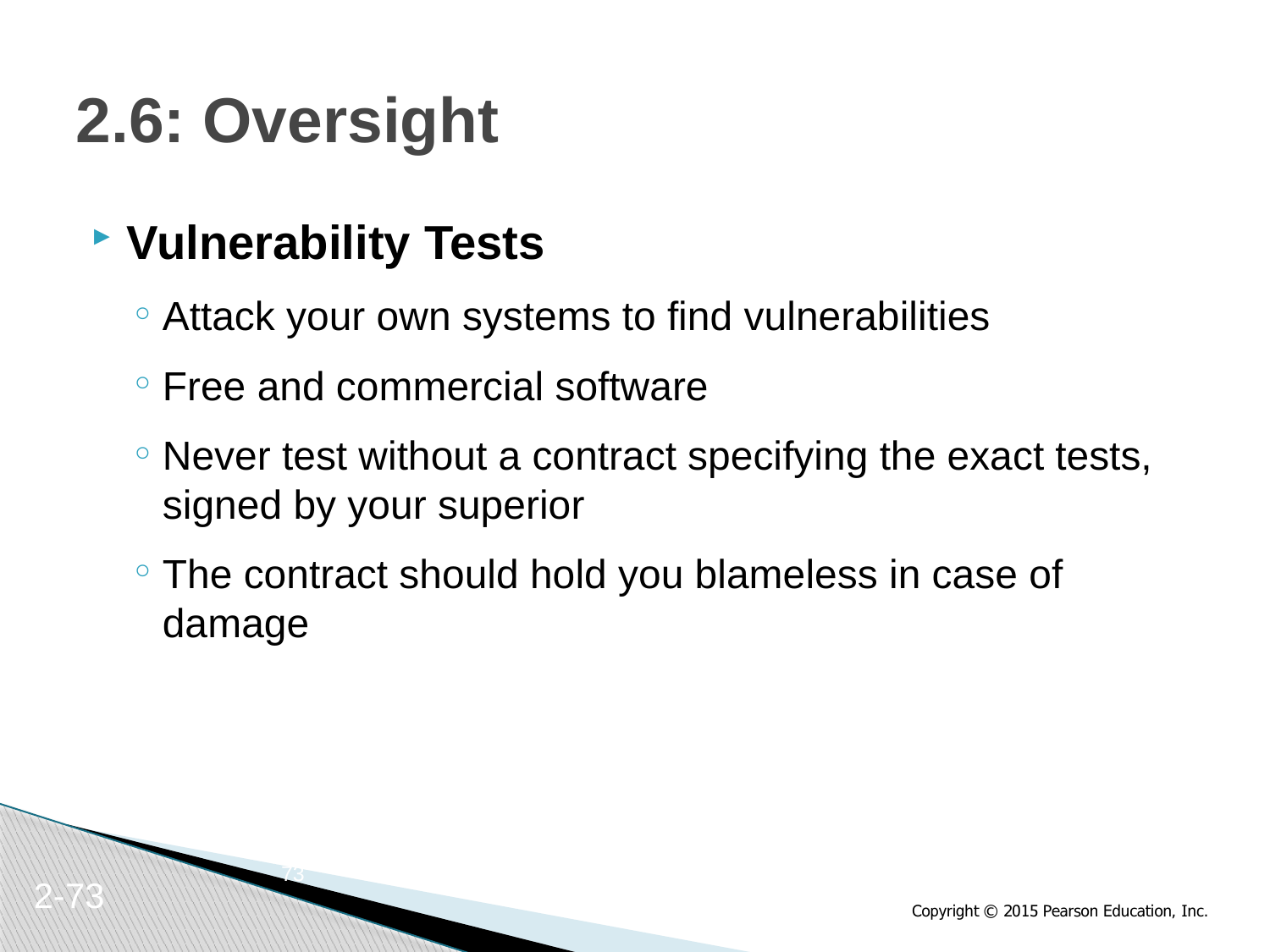

# 2.6: Oversight
Vulnerability Tests
Attack your own systems to find vulnerabilities
Free and commercial software
Never test without a contract specifying the exact tests, signed by your superior
The contract should hold you blameless in case of damage

73